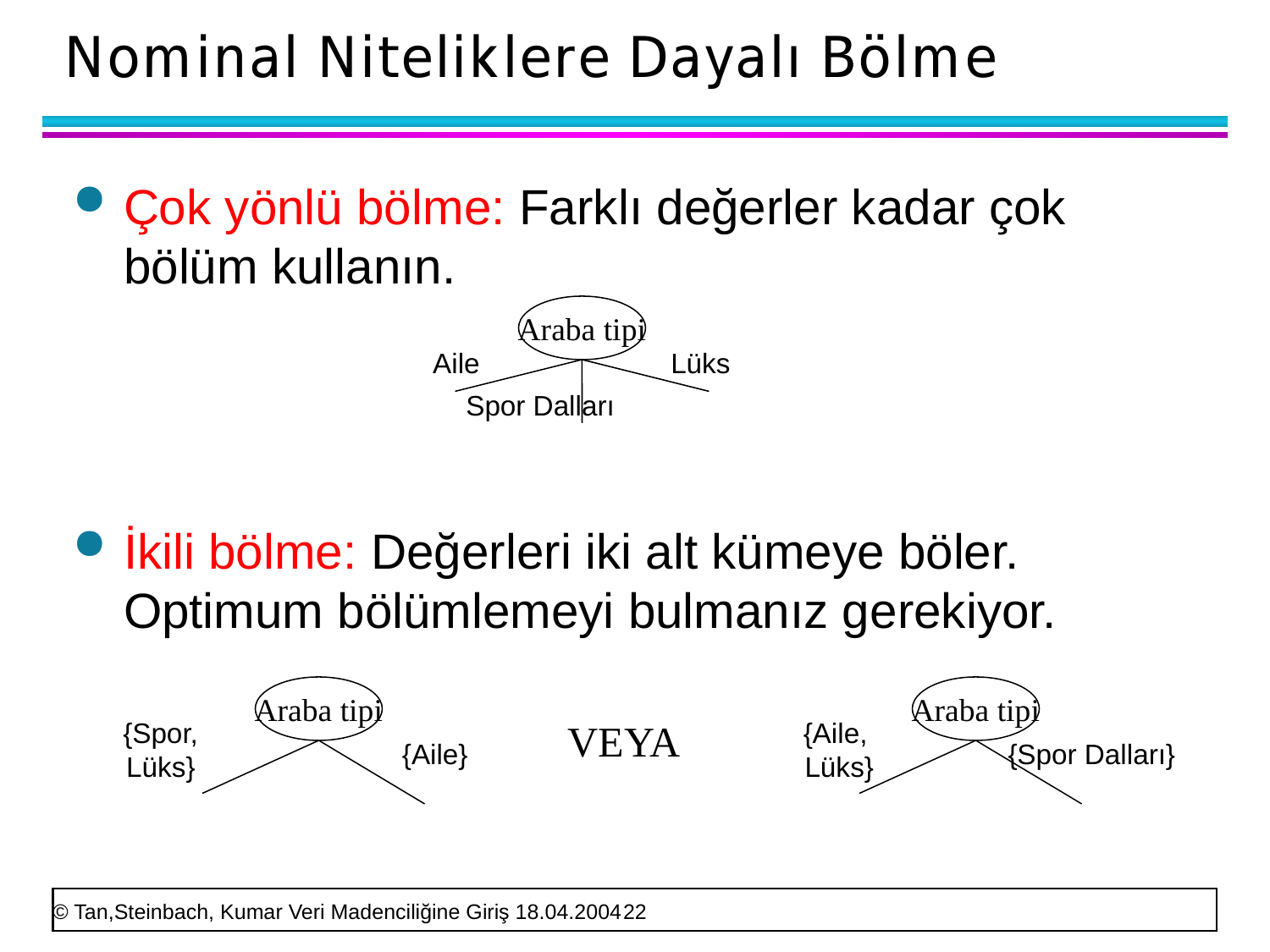

# Nominal Niteliklere Dayalı Bölme
Çok yönlü bölme: Farklı değerler kadar çok bölüm kullanın.

İkili bölme: Değerleri iki alt kümeye böler.
Optimum bölümlemeyi bulmanız gerekiyor.
Araba tipi
Aile
Lüks

Spor Dalları
Araba tipi
{Spor, Lüks}
{Aile}

Araba tipi
{Aile,
Lüks}
{Spor Dalları}

VEYA